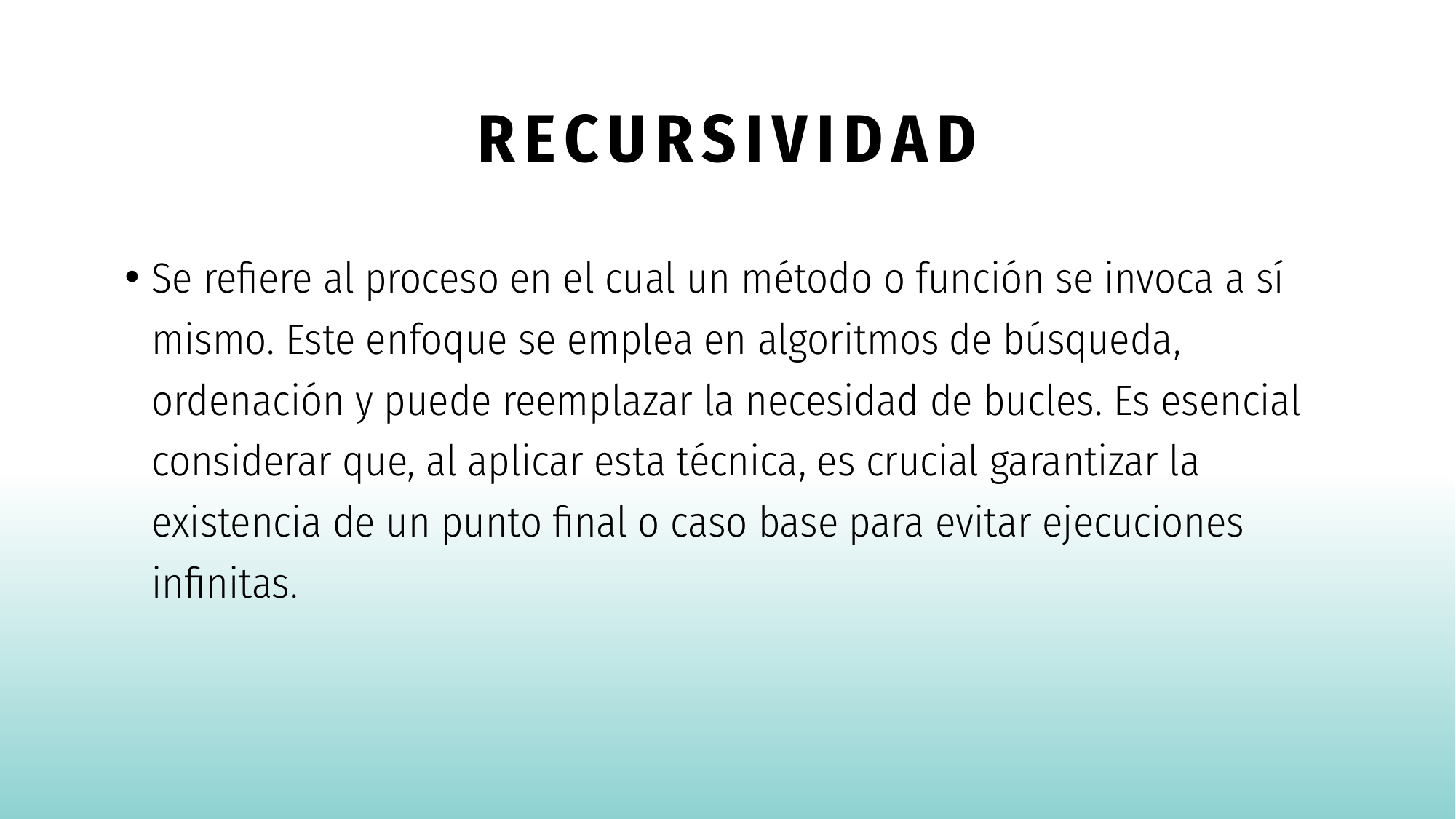

# Recursividad
Se refiere al proceso en el cual un método o función se invoca a sí mismo. Este enfoque se emplea en algoritmos de búsqueda, ordenación y puede reemplazar la necesidad de bucles. Es esencial considerar que, al aplicar esta técnica, es crucial garantizar la existencia de un punto final o caso base para evitar ejecuciones infinitas.